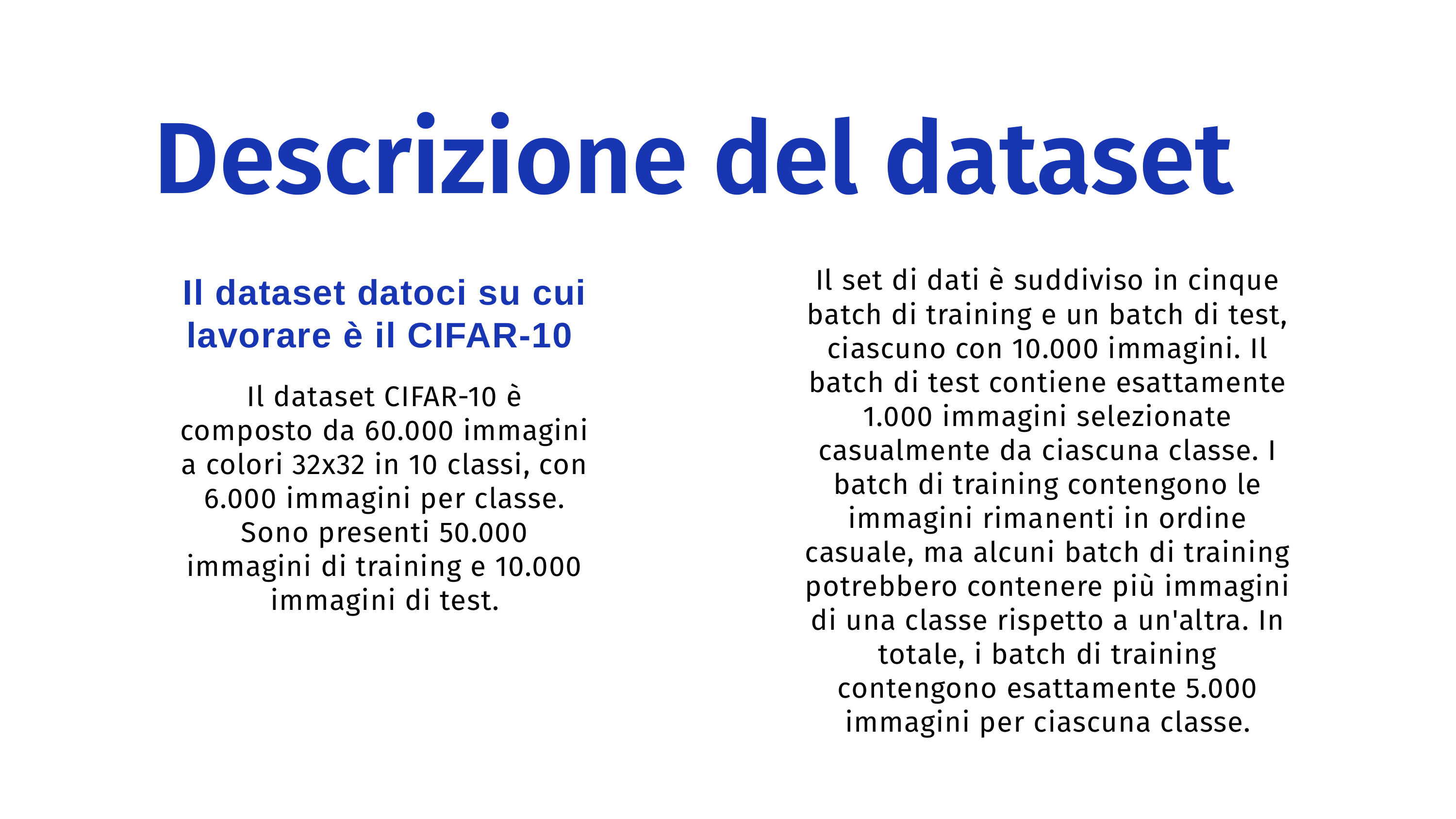

Descrizione del dataset
Il set di dati è suddiviso in cinque batch di training e un batch di test, ciascuno con 10.000 immagini. Il batch di test contiene esattamente 1.000 immagini selezionate casualmente da ciascuna classe. I batch di training contengono le immagini rimanenti in ordine casuale, ma alcuni batch di training potrebbero contenere più immagini di una classe rispetto a un'altra. In totale, i batch di training contengono esattamente 5.000 immagini per ciascuna classe.
Il dataset datoci su cui lavorare è il CIFAR-10
Il dataset CIFAR-10 è composto da 60.000 immagini a colori 32x32 in 10 classi, con 6.000 immagini per classe. Sono presenti 50.000 immagini di training e 10.000 immagini di test.